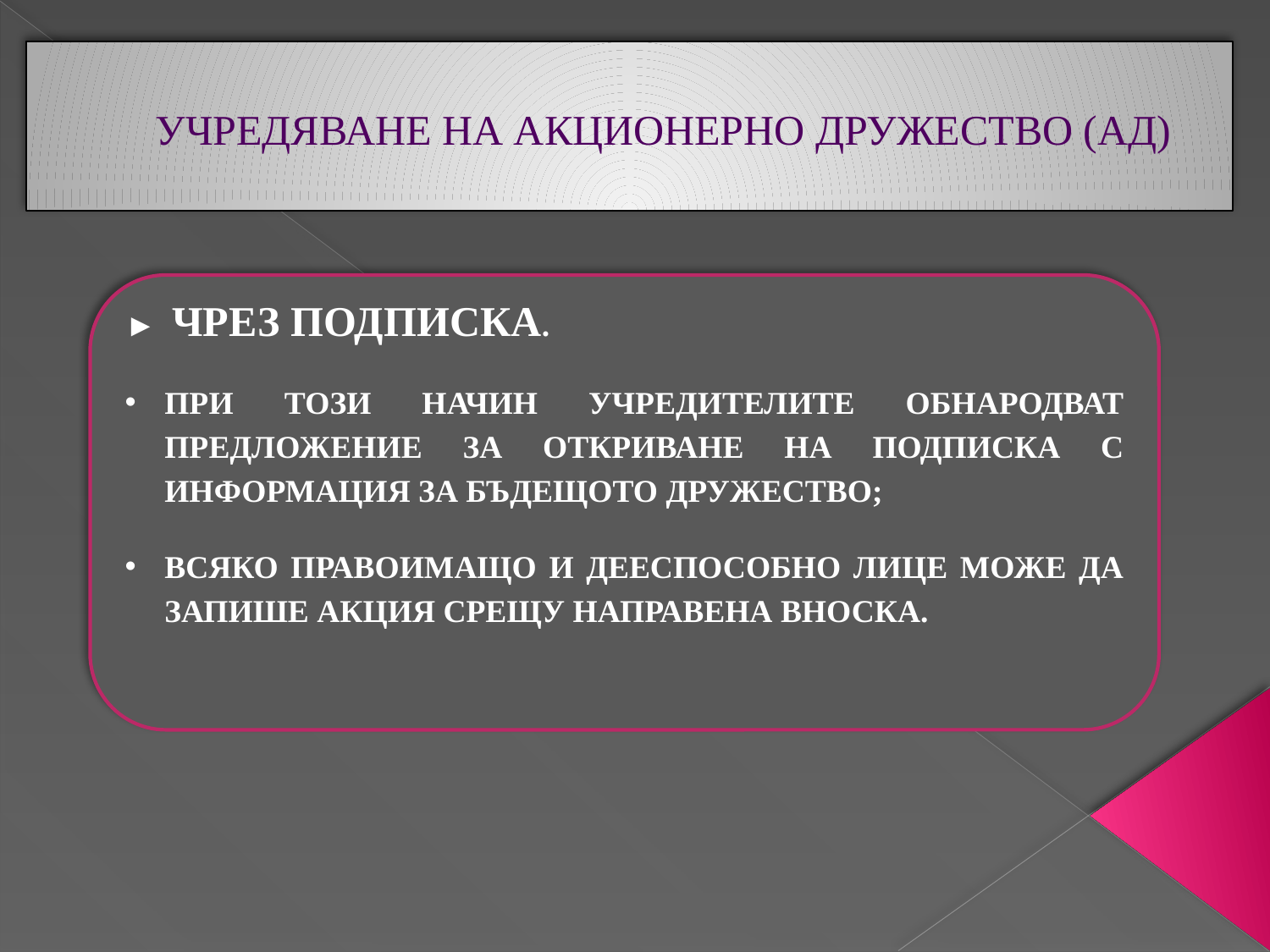

# УЧРЕДЯВАНЕ НА АКЦИОНЕРНО ДРУЖЕСТВО (АД)

►  ЧРЕЗ ПОДПИСКА.
ПРИ ТОЗИ НАЧИН УЧРЕДИТЕЛИТЕ ОБНАРОДВАТ ПРЕДЛОЖЕНИЕ ЗА ОТКРИВАНЕ НА ПОДПИСКА С ИНФОРМАЦИЯ ЗА БЪДЕЩОТО ДРУЖЕСТВО;
ВСЯКО ПРАВОИМАЩО И ДЕЕСПОСОБНО ЛИЦЕ МОЖЕ ДА ЗАПИШЕ АКЦИЯ СРЕЩУ НАПРАВЕНА ВНОСКА.